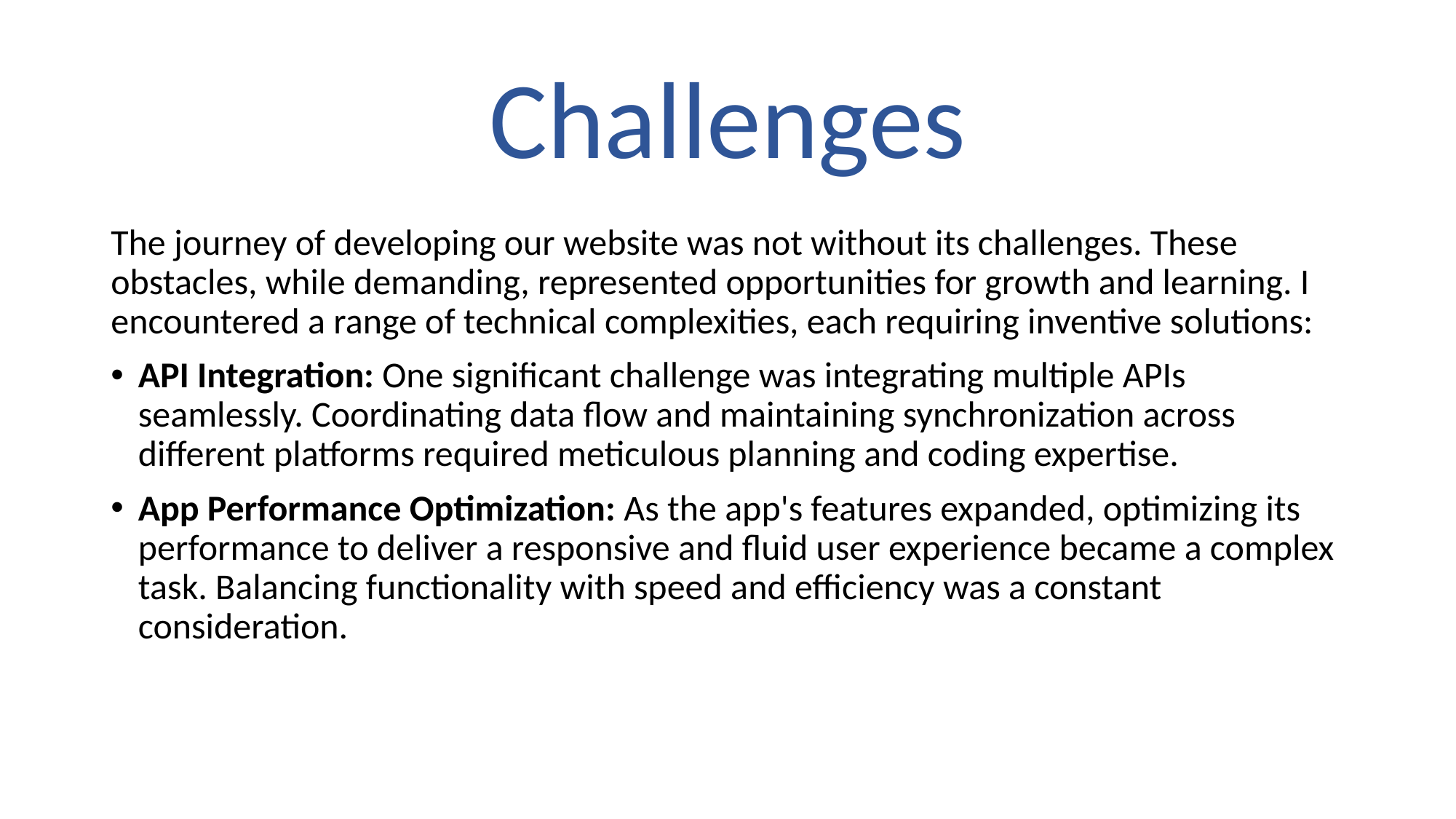

# Challenges
The journey of developing our website was not without its challenges. These obstacles, while demanding, represented opportunities for growth and learning. I encountered a range of technical complexities, each requiring inventive solutions:
API Integration: One significant challenge was integrating multiple APIs seamlessly. Coordinating data flow and maintaining synchronization across different platforms required meticulous planning and coding expertise.
App Performance Optimization: As the app's features expanded, optimizing its performance to deliver a responsive and fluid user experience became a complex task. Balancing functionality with speed and efficiency was a constant consideration.